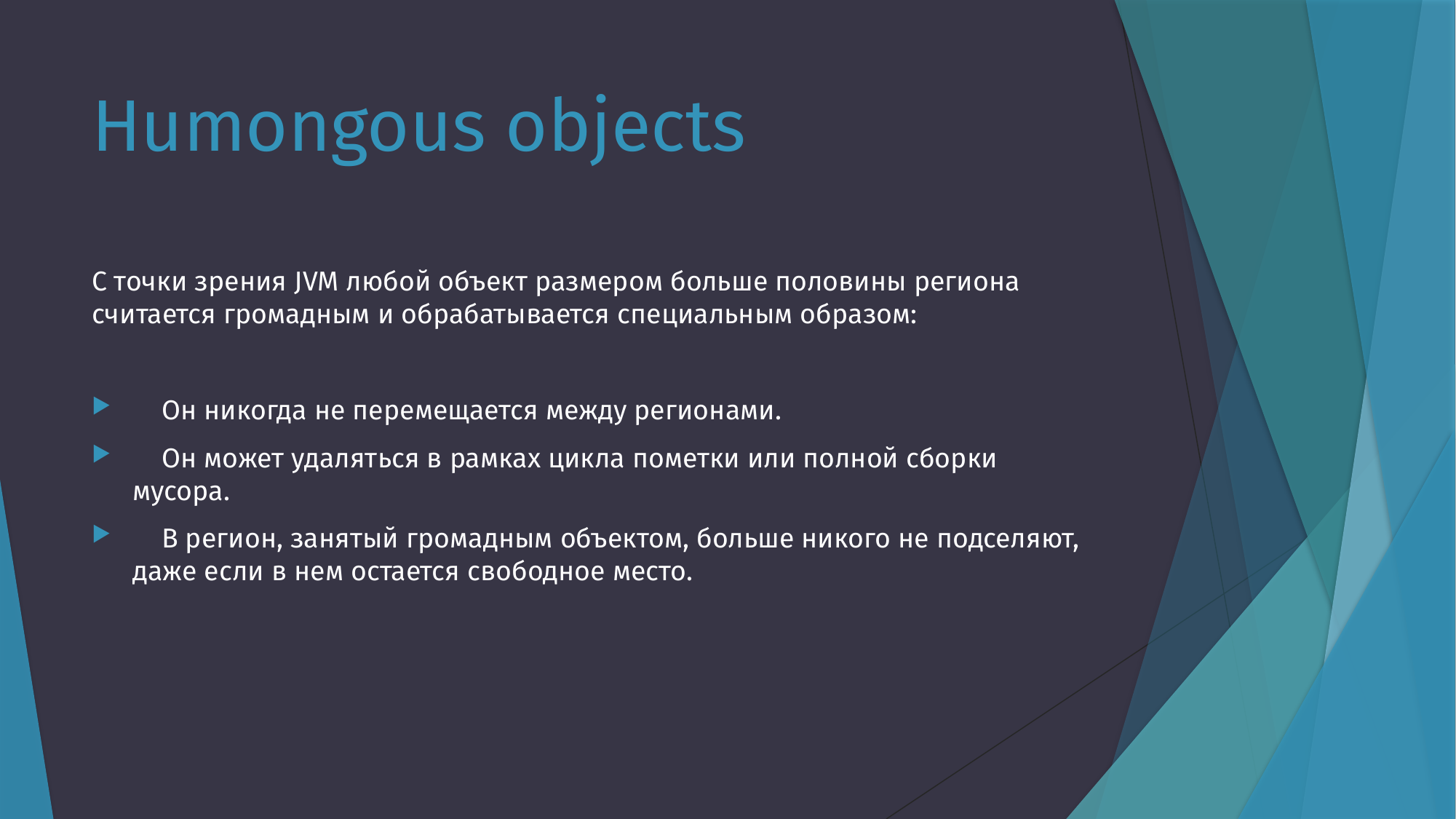

# Humongous objects
С точки зрения JVM любой объект размером больше половины региона считается громадным и обрабатывается специальным образом:

    Он никогда не перемещается между регионами.
    Он может удаляться в рамках цикла пометки или полной сборки мусора.
    В регион, занятый громадным объектом, больше никого не подселяют, даже если в нем остается свободное место.